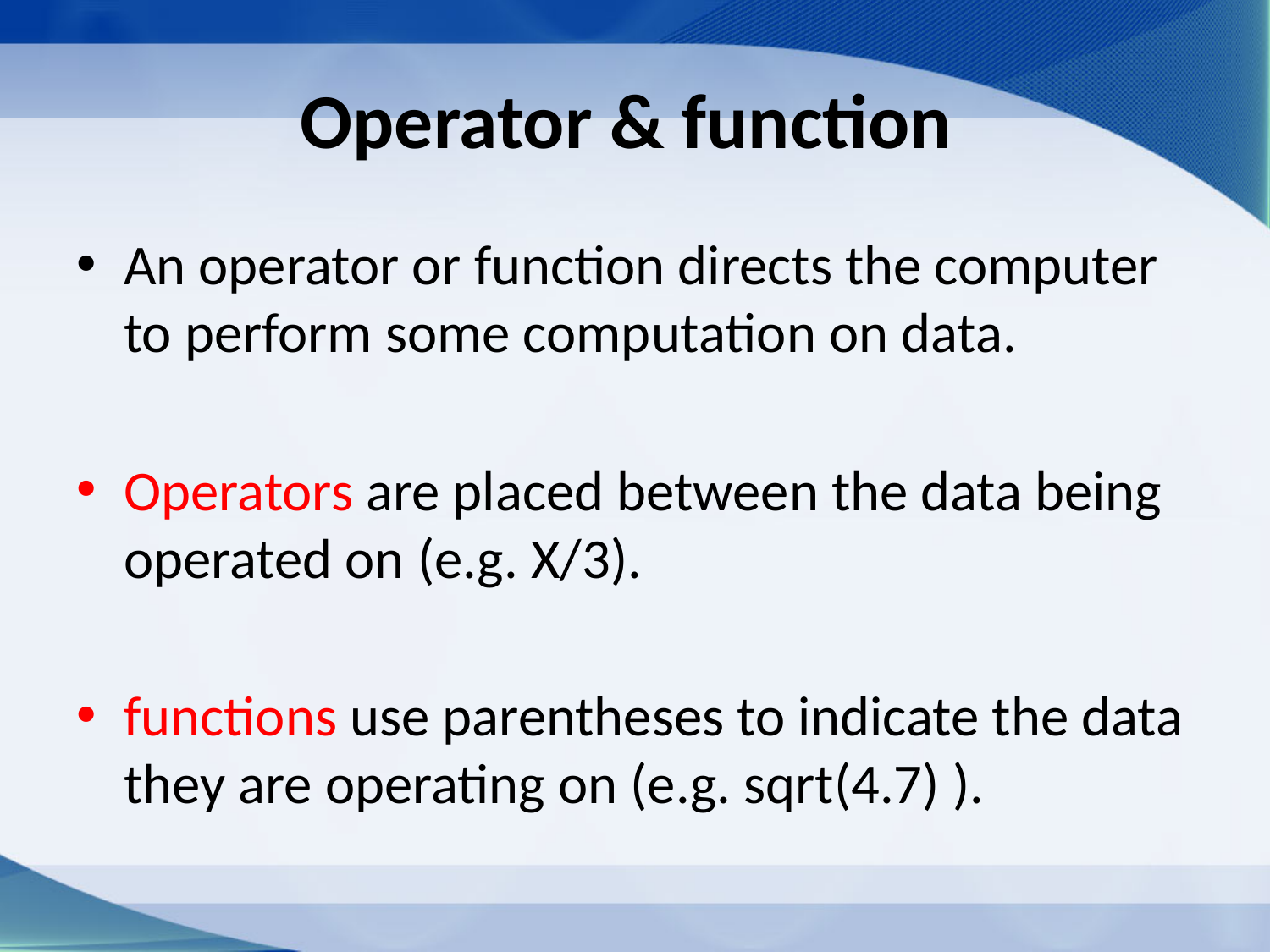

# Operator & function
An operator or function directs the computer to perform some computation on data.

Operators are placed between the data being operated on (e.g. X/3).

functions use parentheses to indicate the data they are operating on (e.g. sqrt(4.7) ).